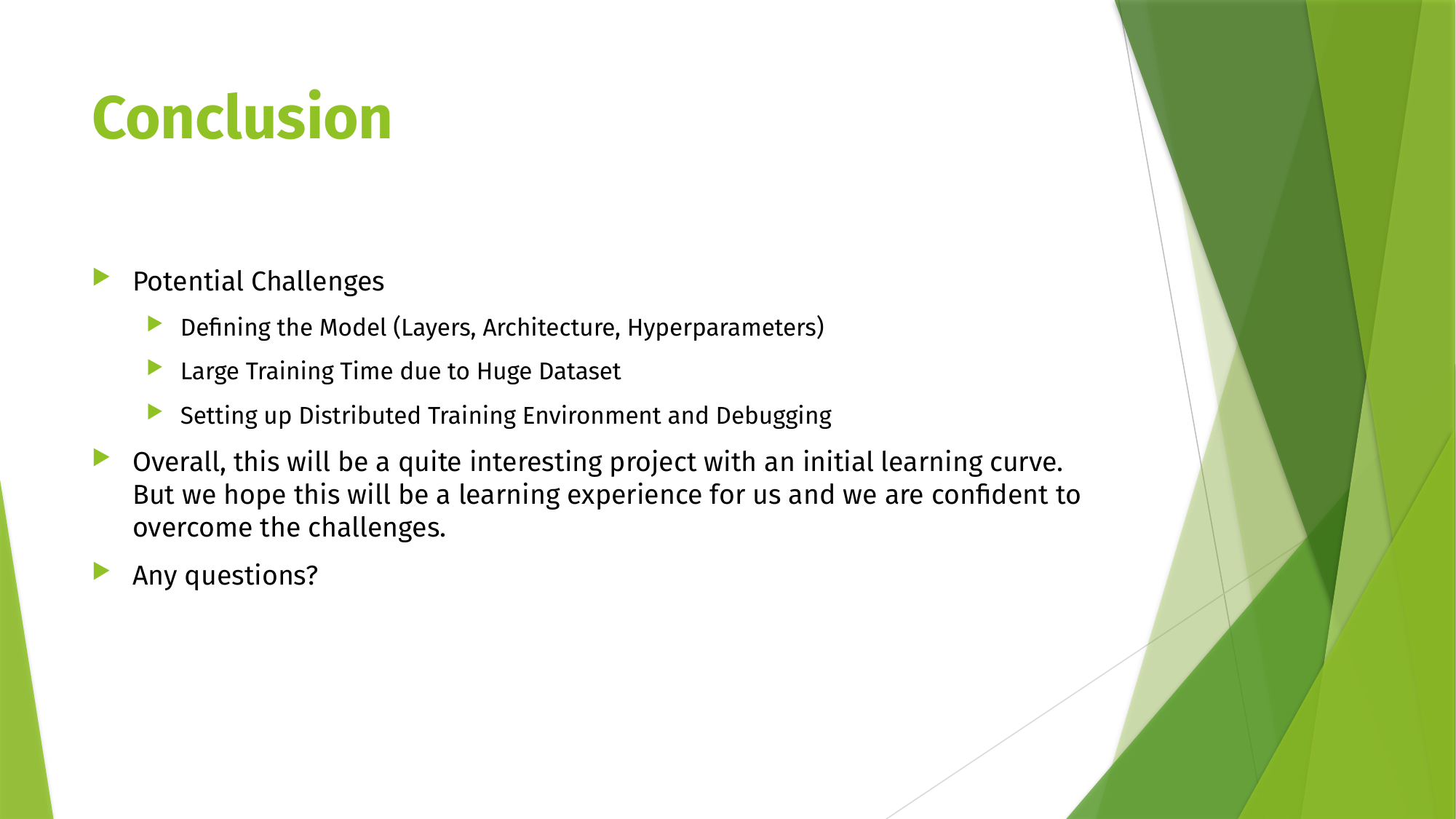

# Conclusion
Potential Challenges
Defining the Model (Layers, Architecture, Hyperparameters)
Large Training Time due to Huge Dataset
Setting up Distributed Training Environment and Debugging
Overall, this will be a quite interesting project with an initial learning curve. But we hope this will be a learning experience for us and we are confident to overcome the challenges.
Any questions?